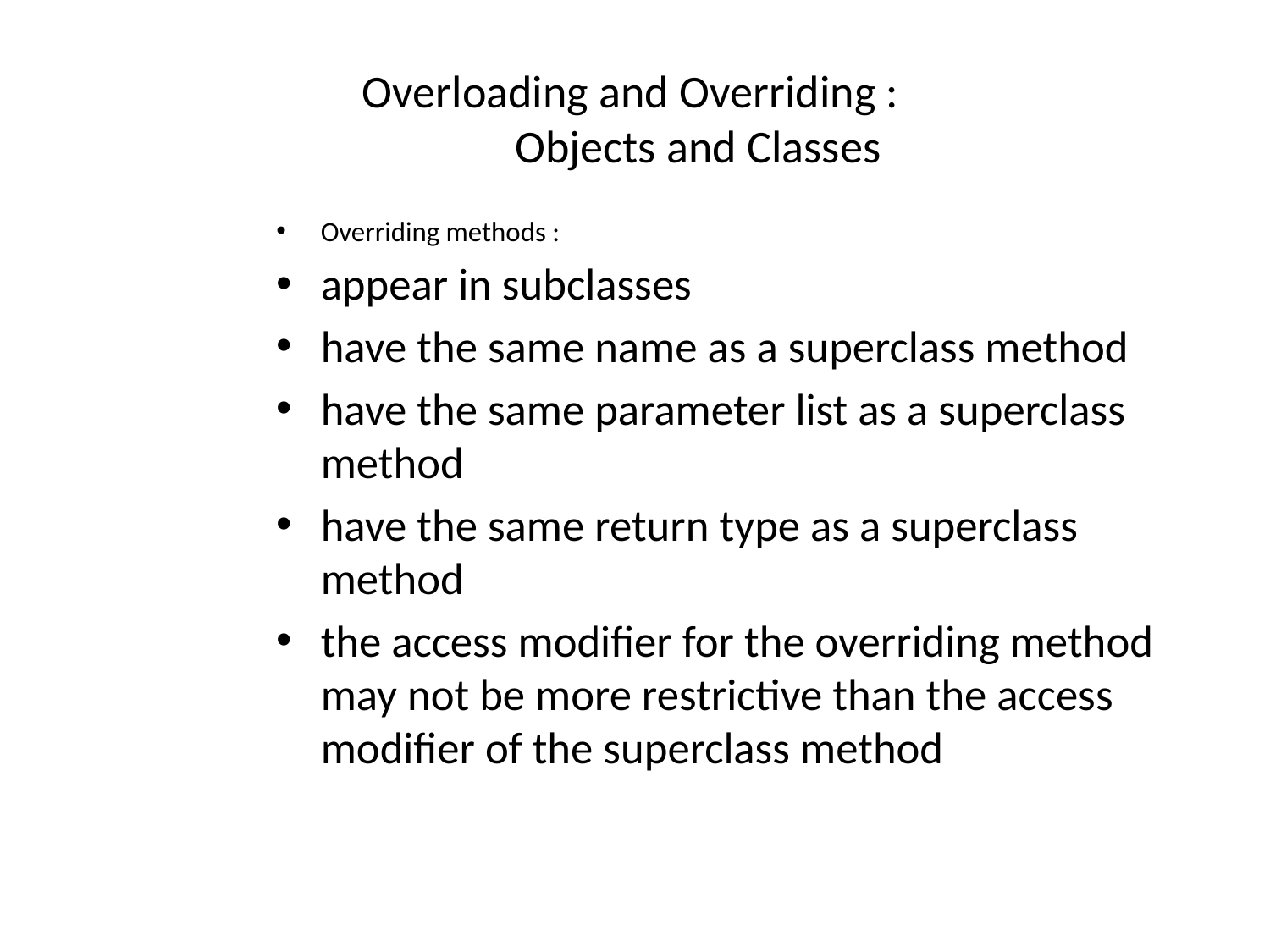

# Overloading and Overriding : Objects and Classes
Overriding methods :
appear in subclasses
have the same name as a superclass method
have the same parameter list as a superclass method
have the same return type as a superclass method
the access modifier for the overriding method may not be more restrictive than the access modifier of the superclass method